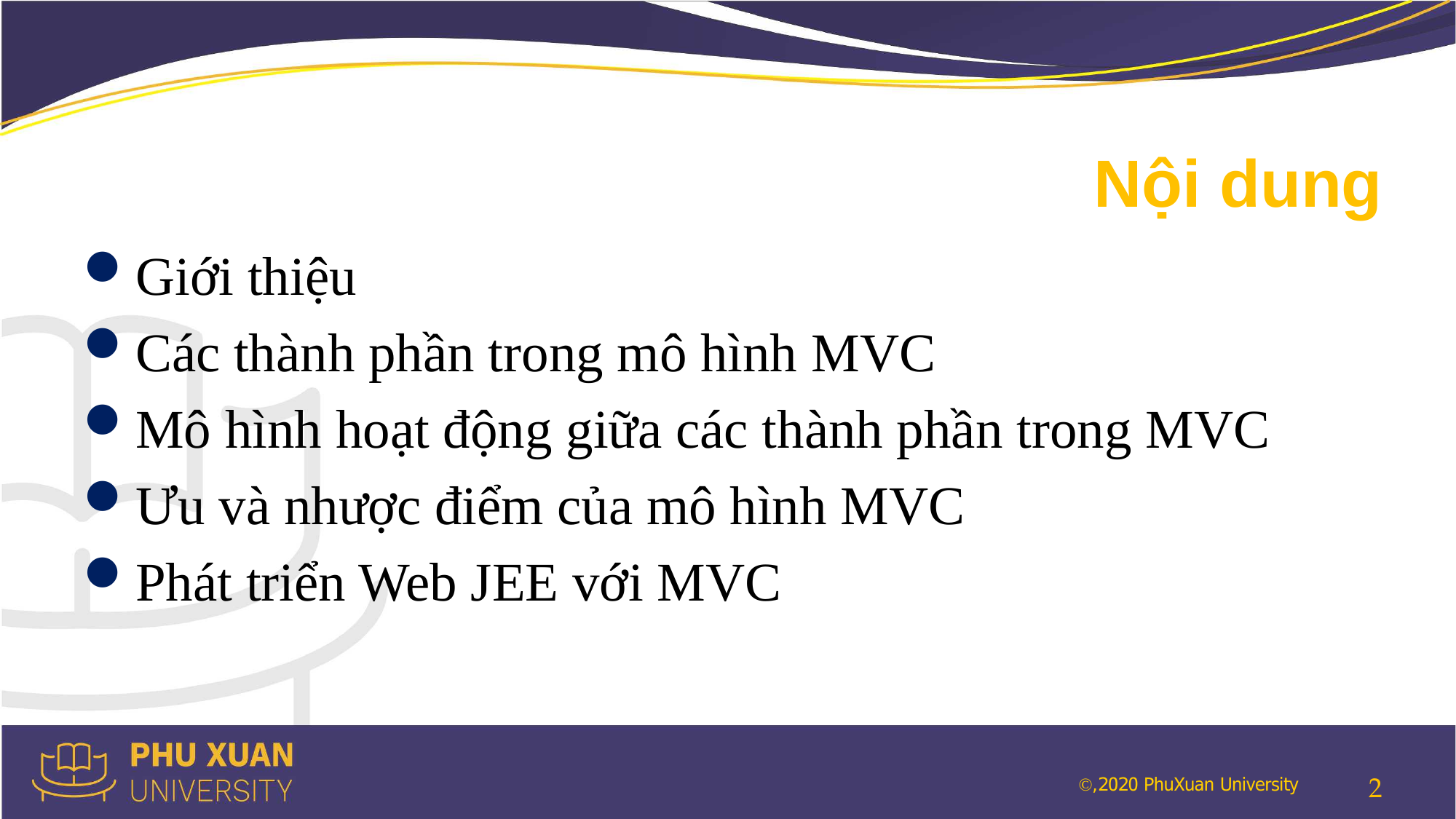

# Nội dung
Giới thiệu
Các thành phần trong mô hình MVC
Mô hình hoạt động giữa các thành phần trong MVC
Ưu và nhược điểm của mô hình MVC
Phát triển Web JEE với MVC

2